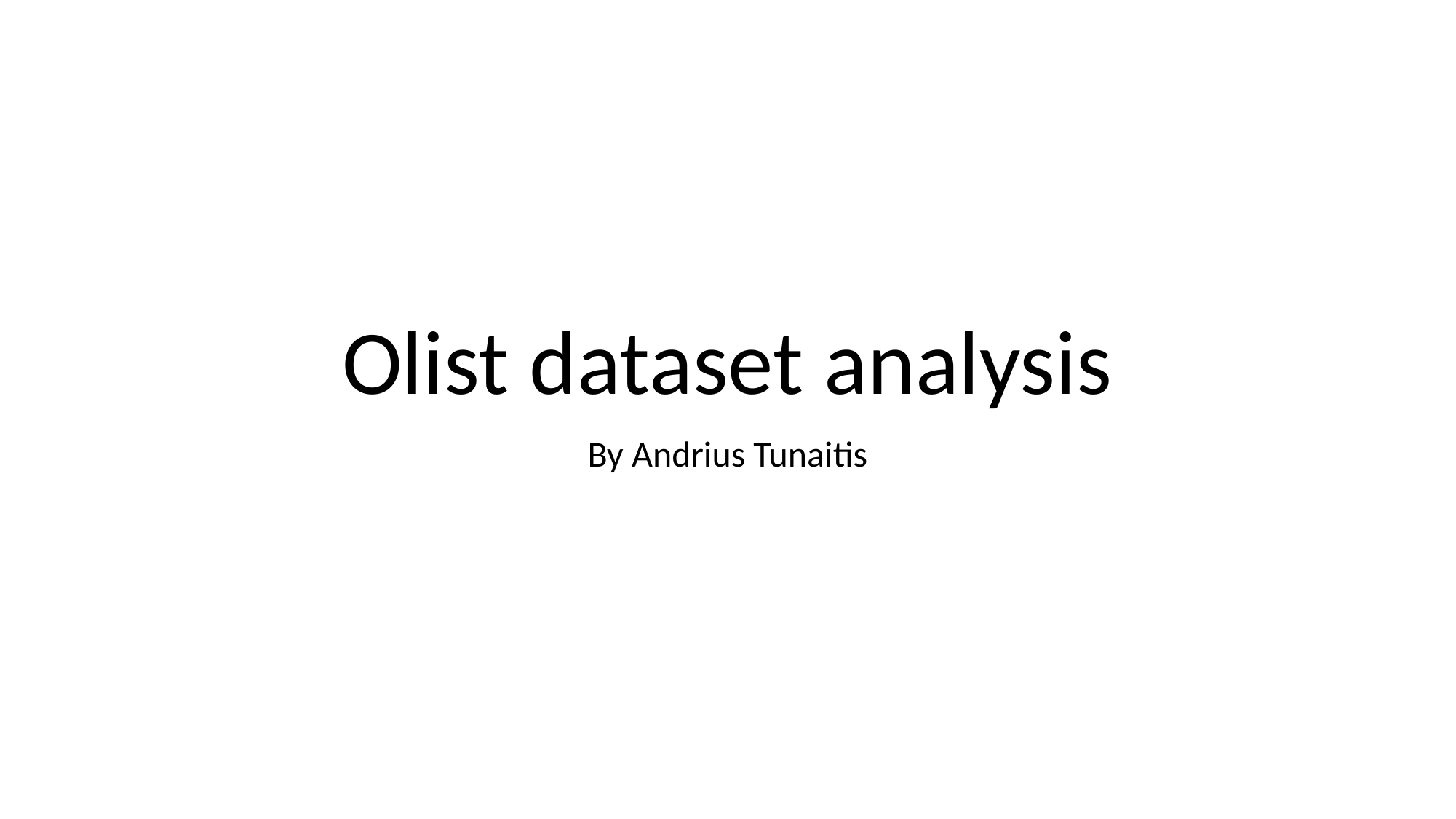

# Olist dataset analysis
By Andrius Tunaitis